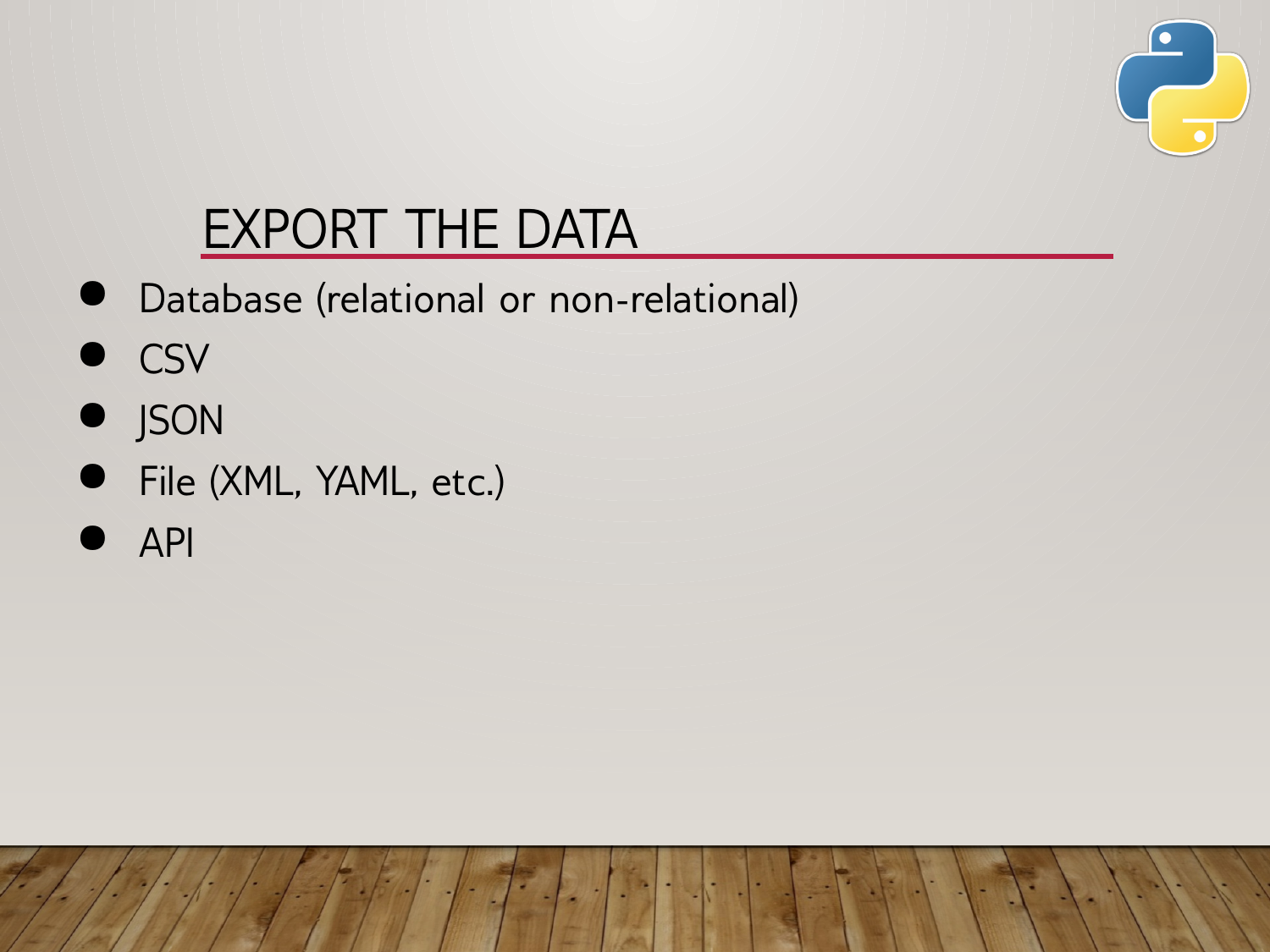

# Export the data
Database (relational or non-relational)
CSV
JSON
File (XML, YAML, etc.)
API